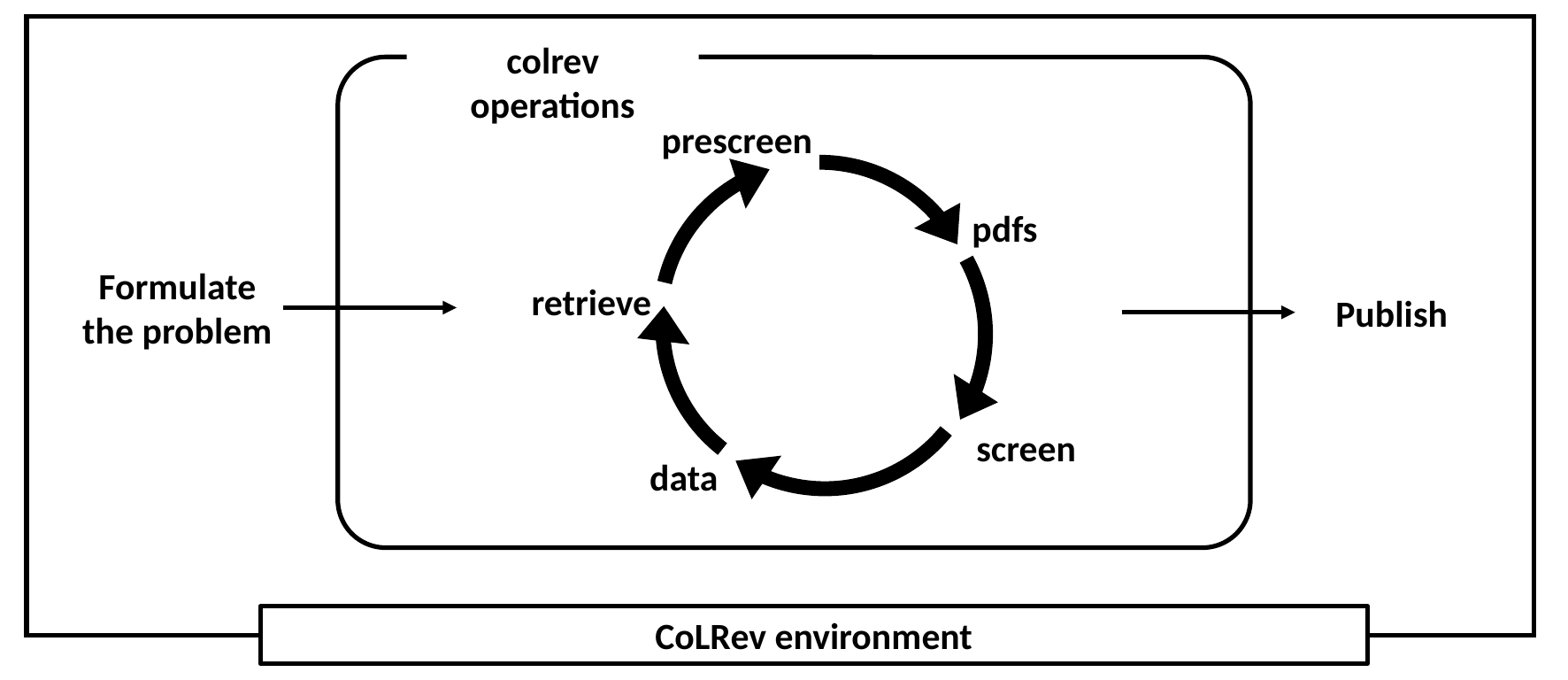

colrev operations

prescreen

pdfs
Formulate the problem
retrieve
Publish
screen
data
CoLRev environment